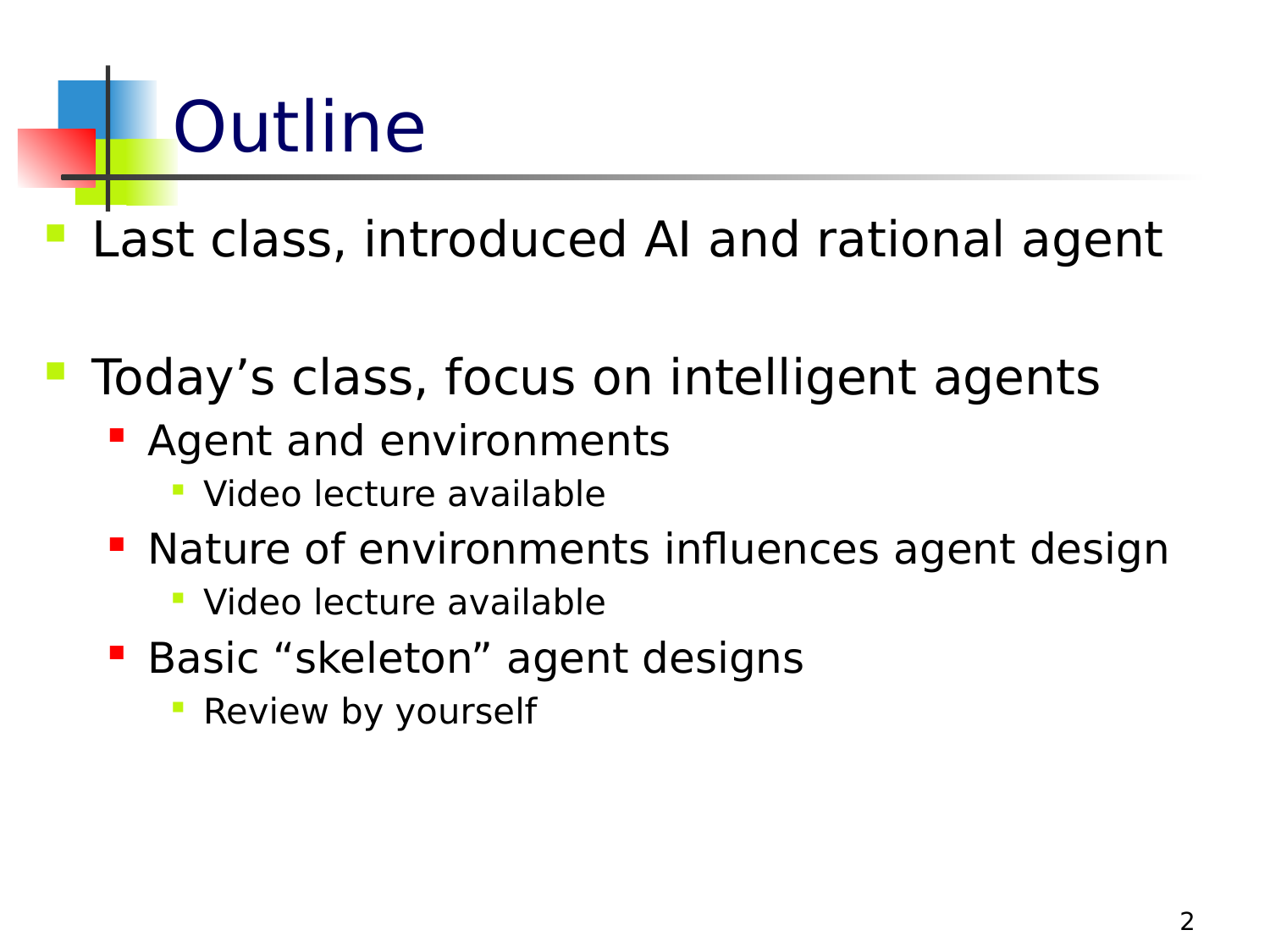

# Outline
Last class, introduced AI and rational agent

Today’s class, focus on intelligent agents
Agent and environments
Video lecture available
Nature of environments influences agent design
Video lecture available
Basic “skeleton” agent designs
Review by yourself
2